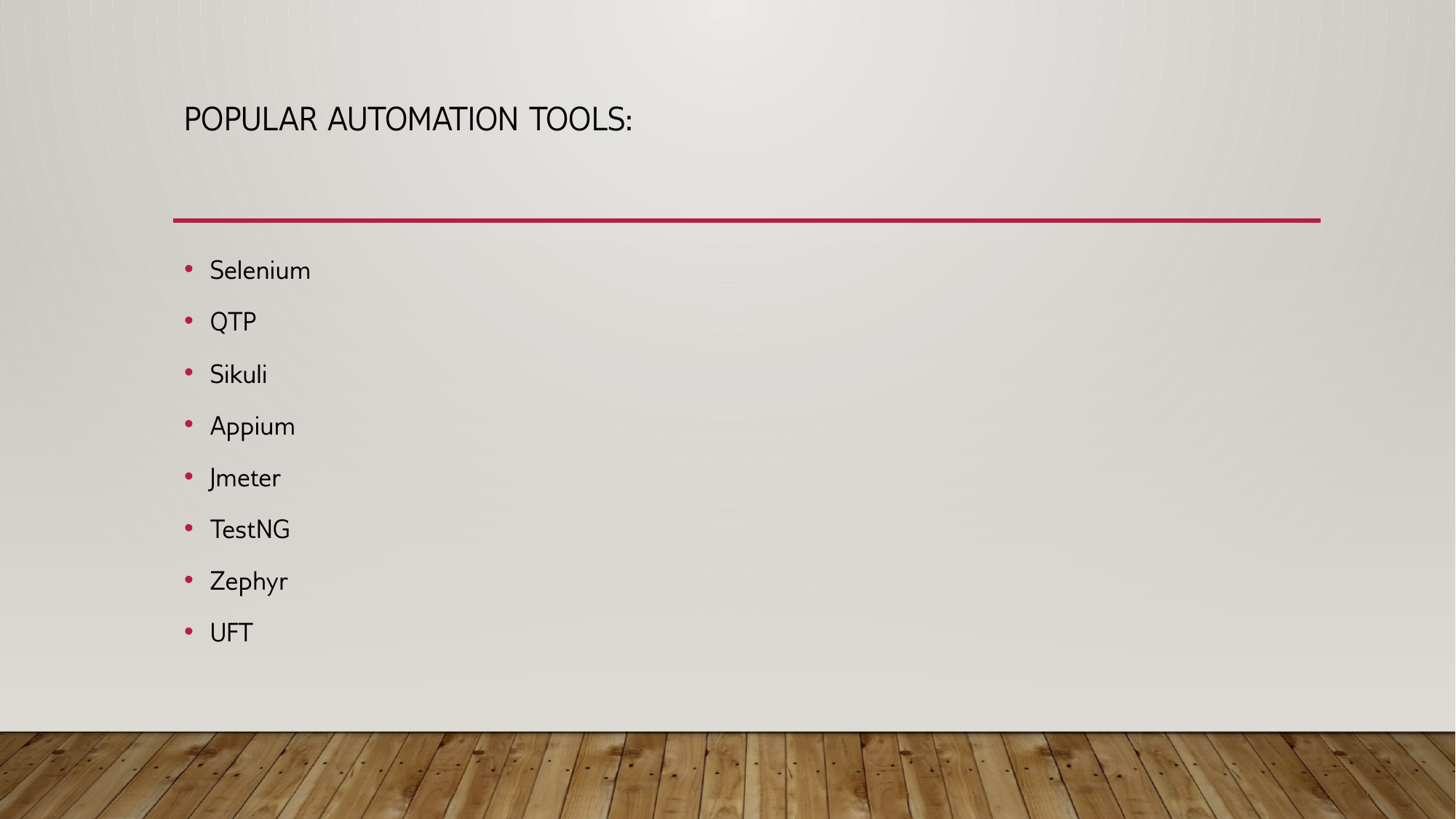

# Popular Automation Tools:
Selenium
QTP
Sikuli
Appium
Jmeter
TestNG
Zephyr
UFT